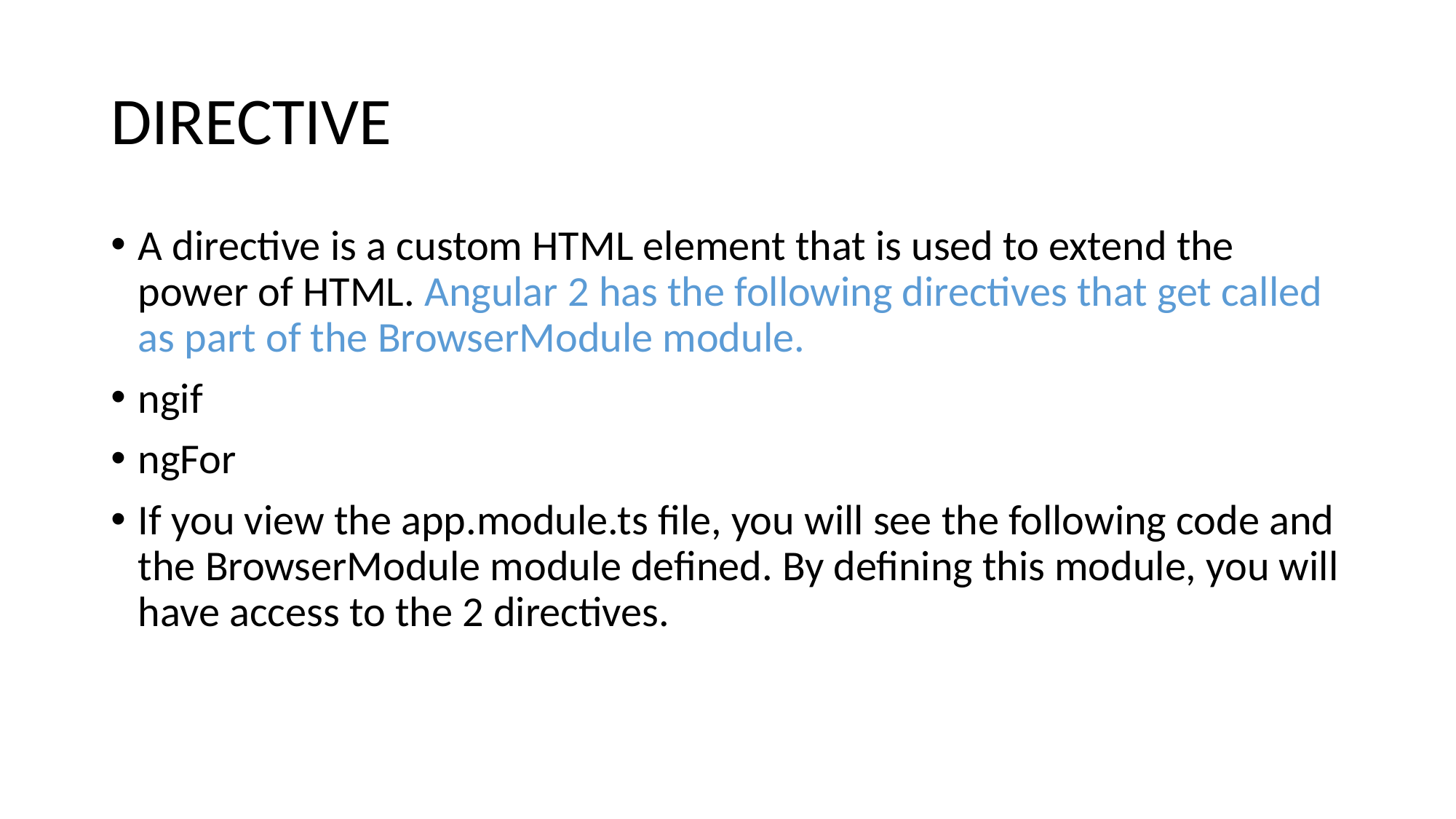

# DIRECTIVE
A directive is a custom HTML element that is used to extend the power of HTML. Angular 2 has the following directives that get called as part of the BrowserModule module.
ngif
ngFor
If you view the app.module.ts file, you will see the following code and the BrowserModule module defined. By defining this module, you will have access to the 2 directives.